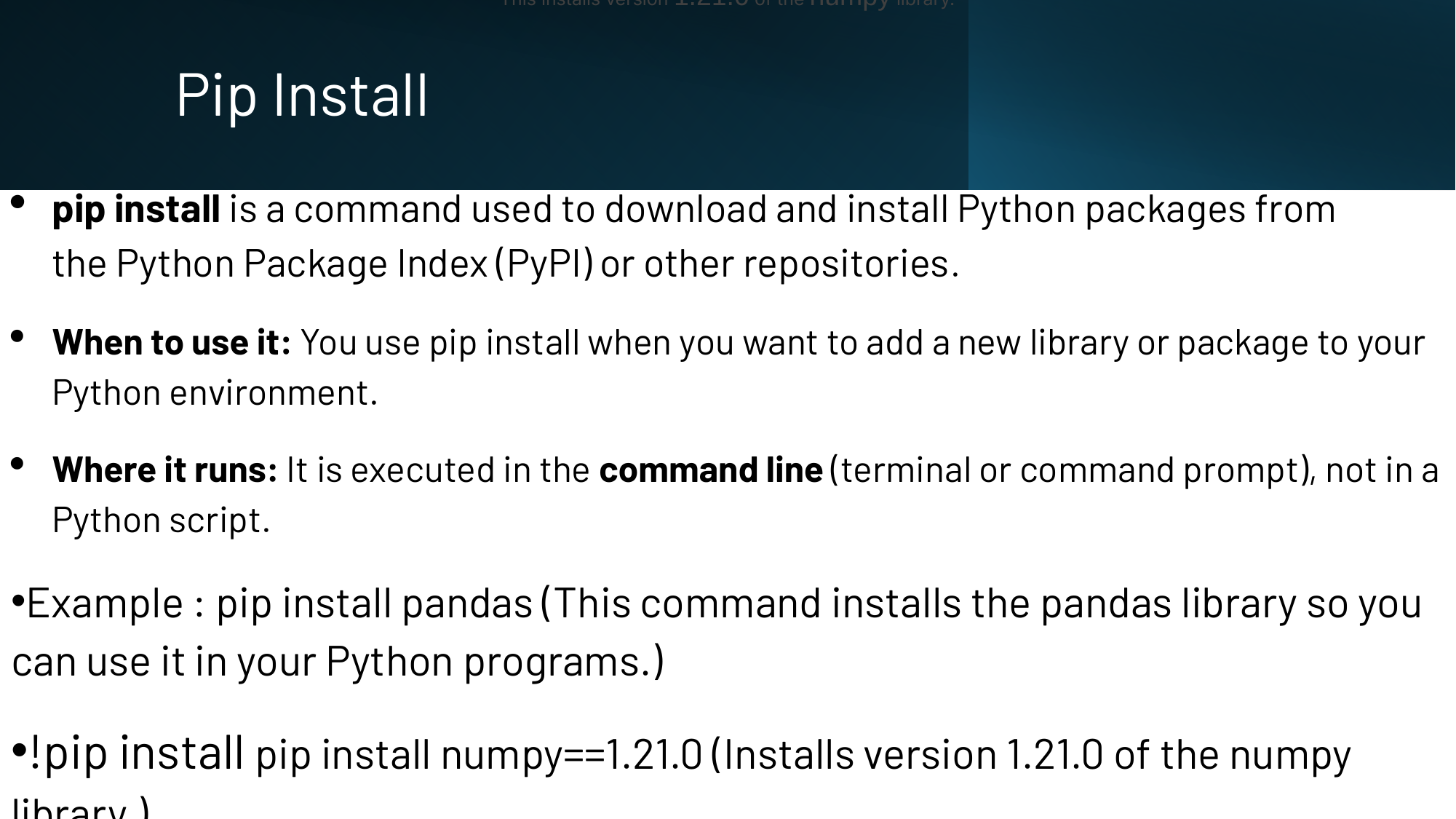

This installs version 1.21.0 of the numpy library.

# Pip Install
pip install is a command used to download and install Python packages from the Python Package Index (PyPI) or other repositories.
When to use it: You use pip install when you want to add a new library or package to your Python environment.
Where it runs: It is executed in the command line (terminal or command prompt), not in a Python script.
Example : pip install pandas (This command installs the pandas library so you can use it in your Python programs.)
!pip install pip install numpy==1.21.0 (Installs version 1.21.0 of the numpy library.)